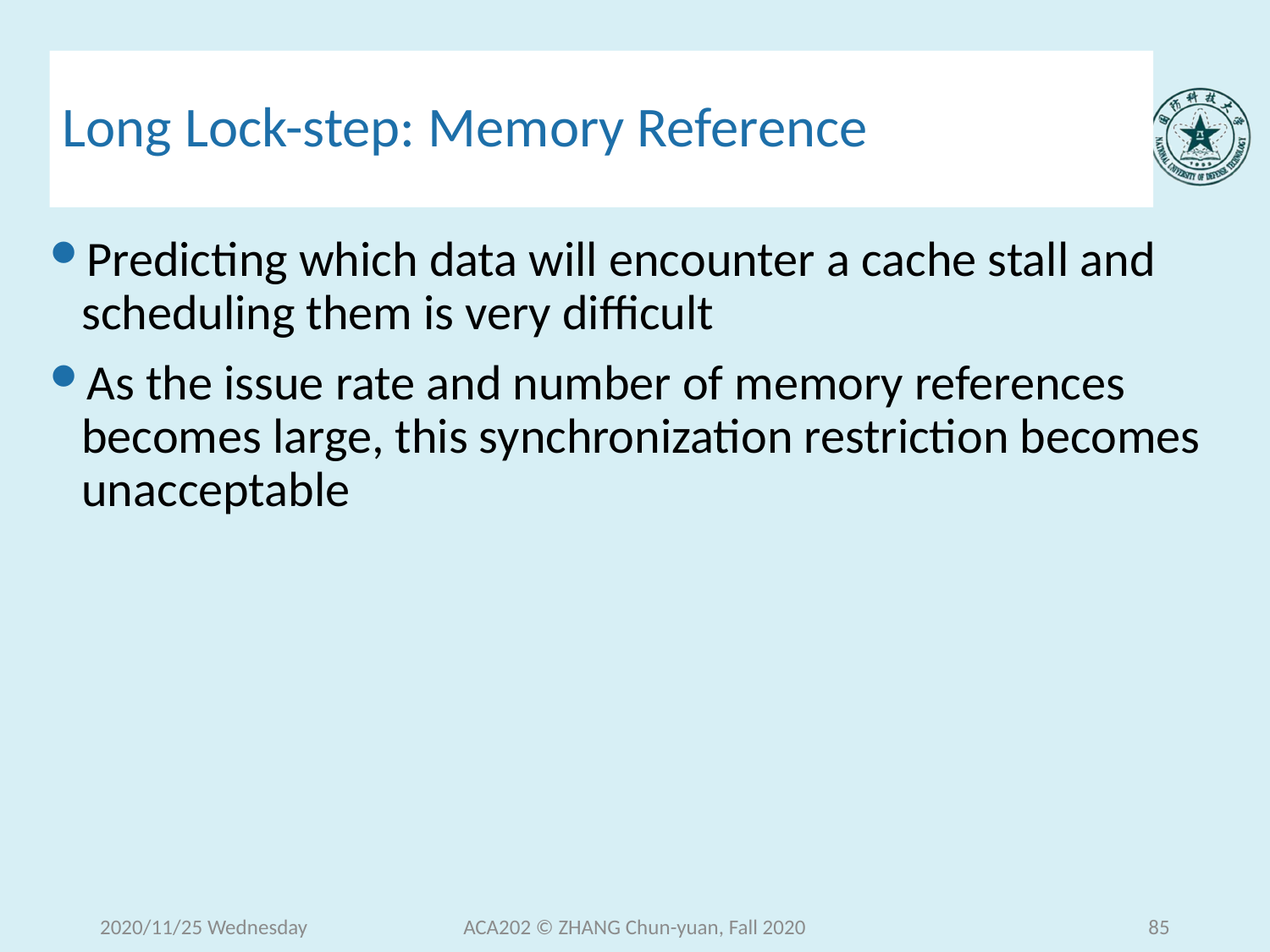

# Long Lock-step: Memory Reference
Predicting which data will encounter a cache stall and scheduling them is very difficult
As the issue rate and number of memory references becomes large, this synchronization restriction becomes unacceptable
2020/11/25 Wednesday
ACA202 © ZHANG Chun-yuan, Fall 2020
85